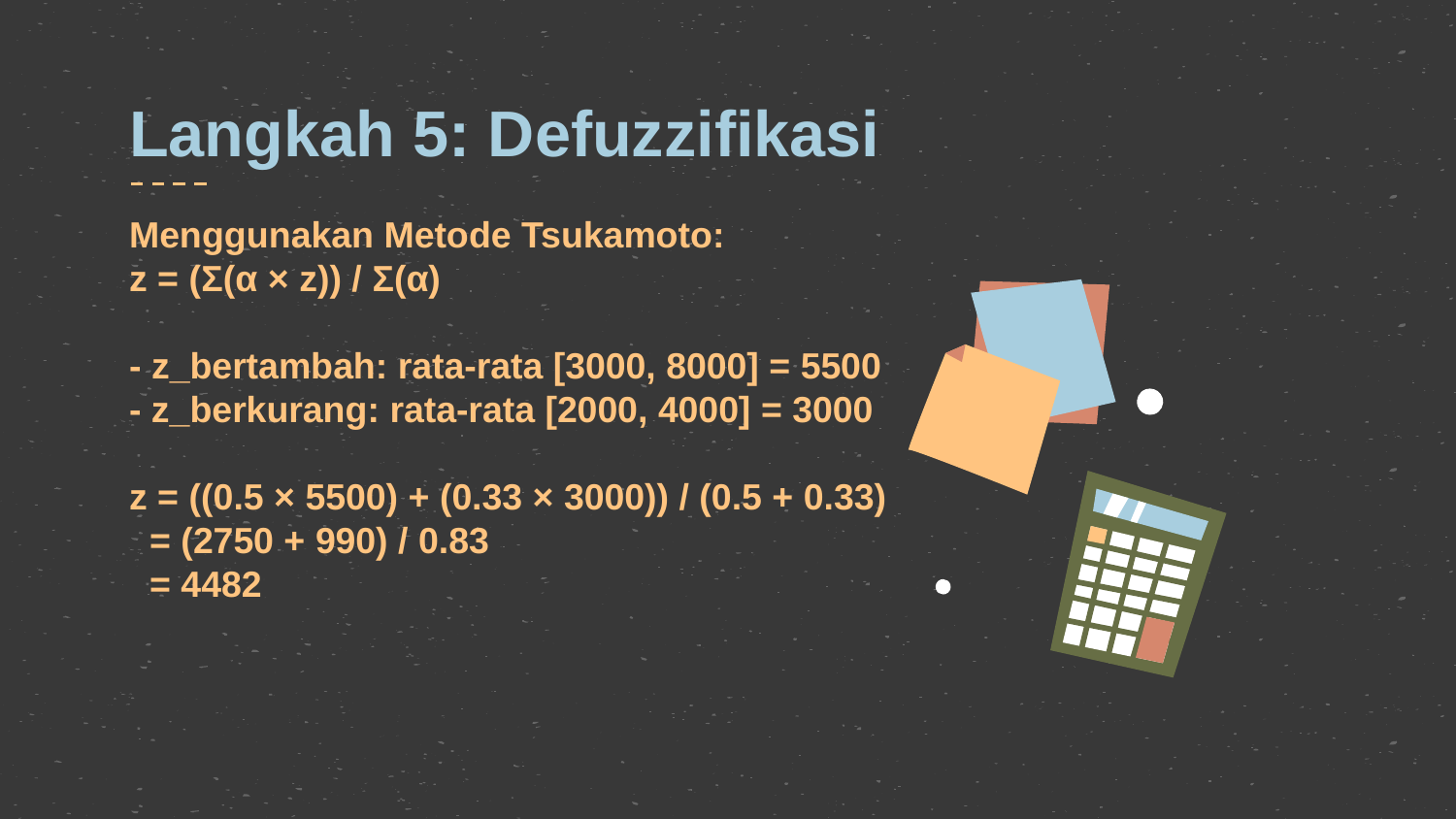

# Langkah 5: Defuzzifikasi
Menggunakan Metode Tsukamoto:
z = (Σ(α × z)) / Σ(α)

- z_bertambah: rata-rata [3000, 8000] = 5500
- z_berkurang: rata-rata [2000, 4000] = 3000

z = ((0.5 × 5500) + (0.33 × 3000)) / (0.5 + 0.33)
  = (2750 + 990) / 0.83
  = 4482